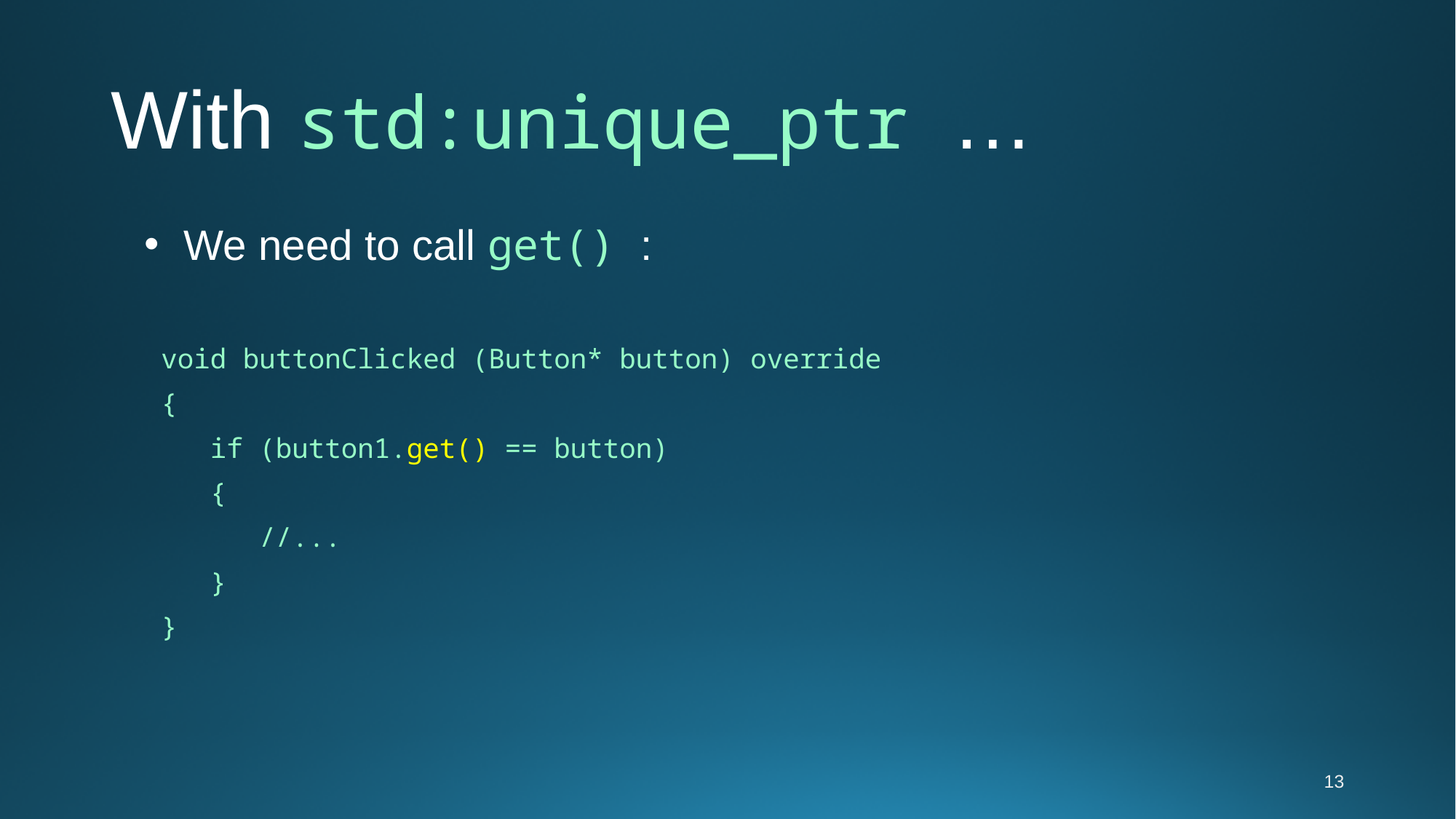

# With std:unique_ptr …
 We need to call get() :

 void buttonClicked (Button* button) override
 {
    if (button1.get() == button)
    {
       //...
    }
 }
13